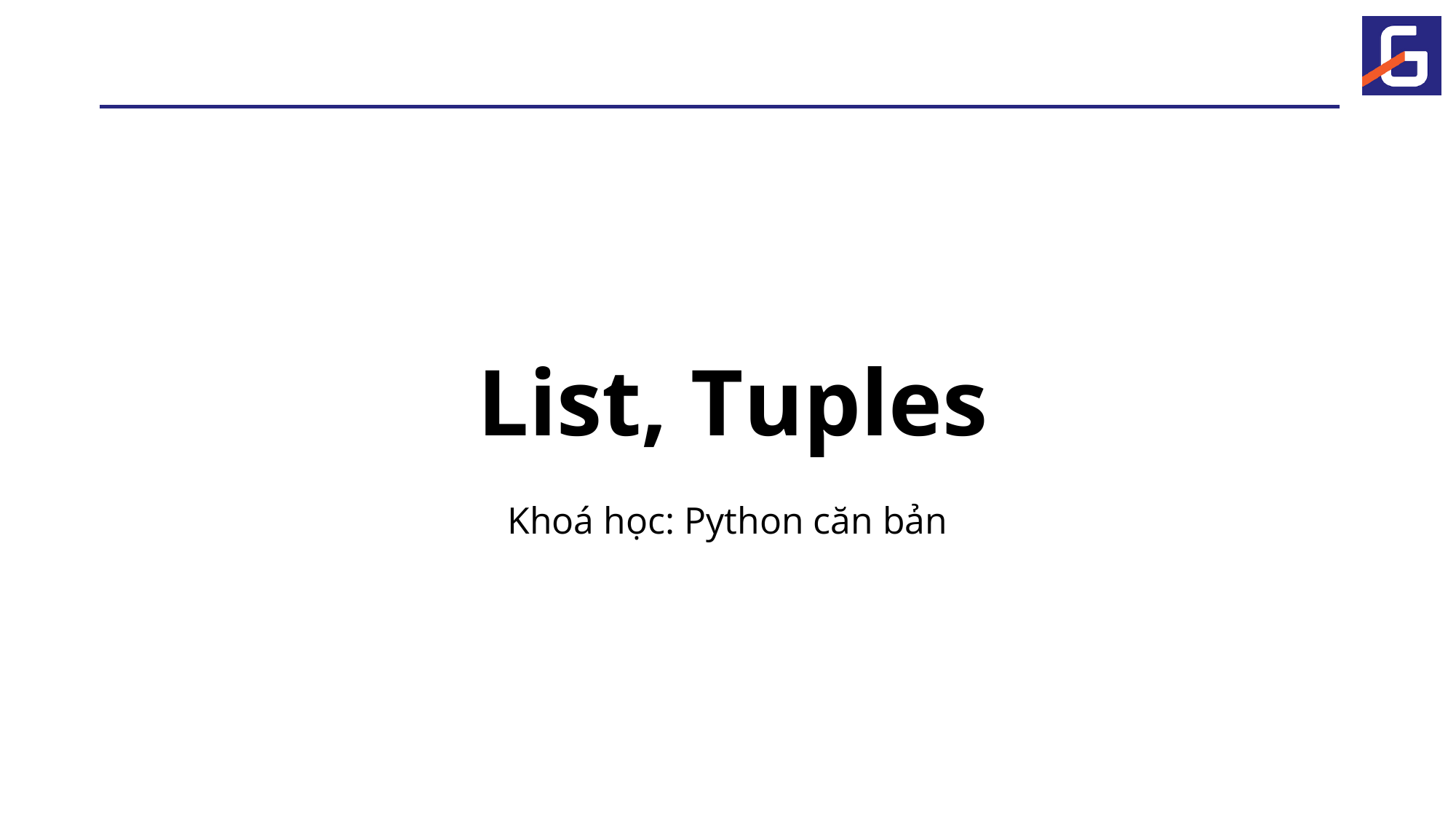

# List, Tuples
Khoá học: Python căn bản